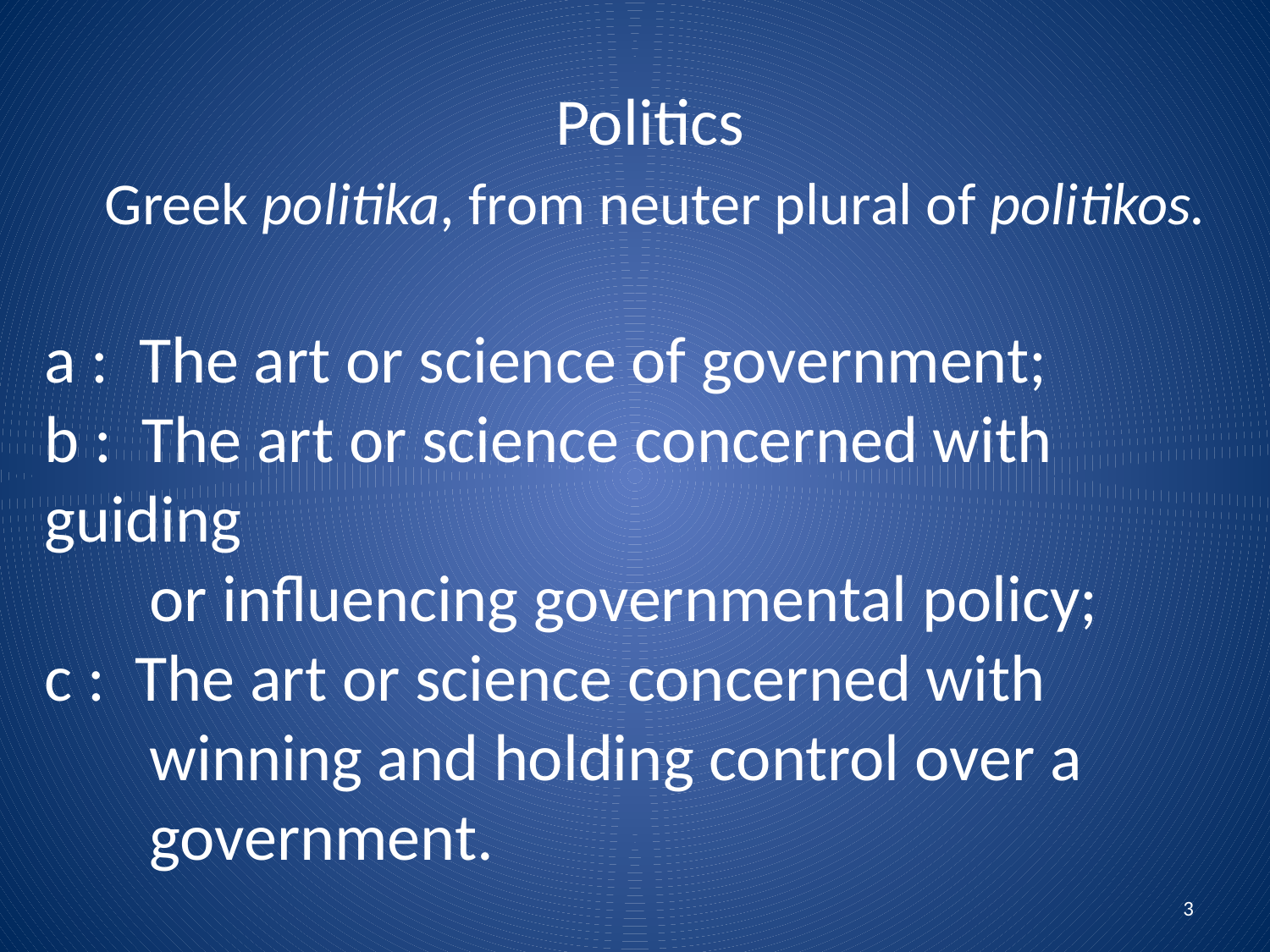

# Politics Greek politika, from neuter plural of politikos. a :  The art or science of government; b :  The art or science concerned with guiding or influencing governmental policy; c :  The art or science concerned with winning and holding control over a government.
3